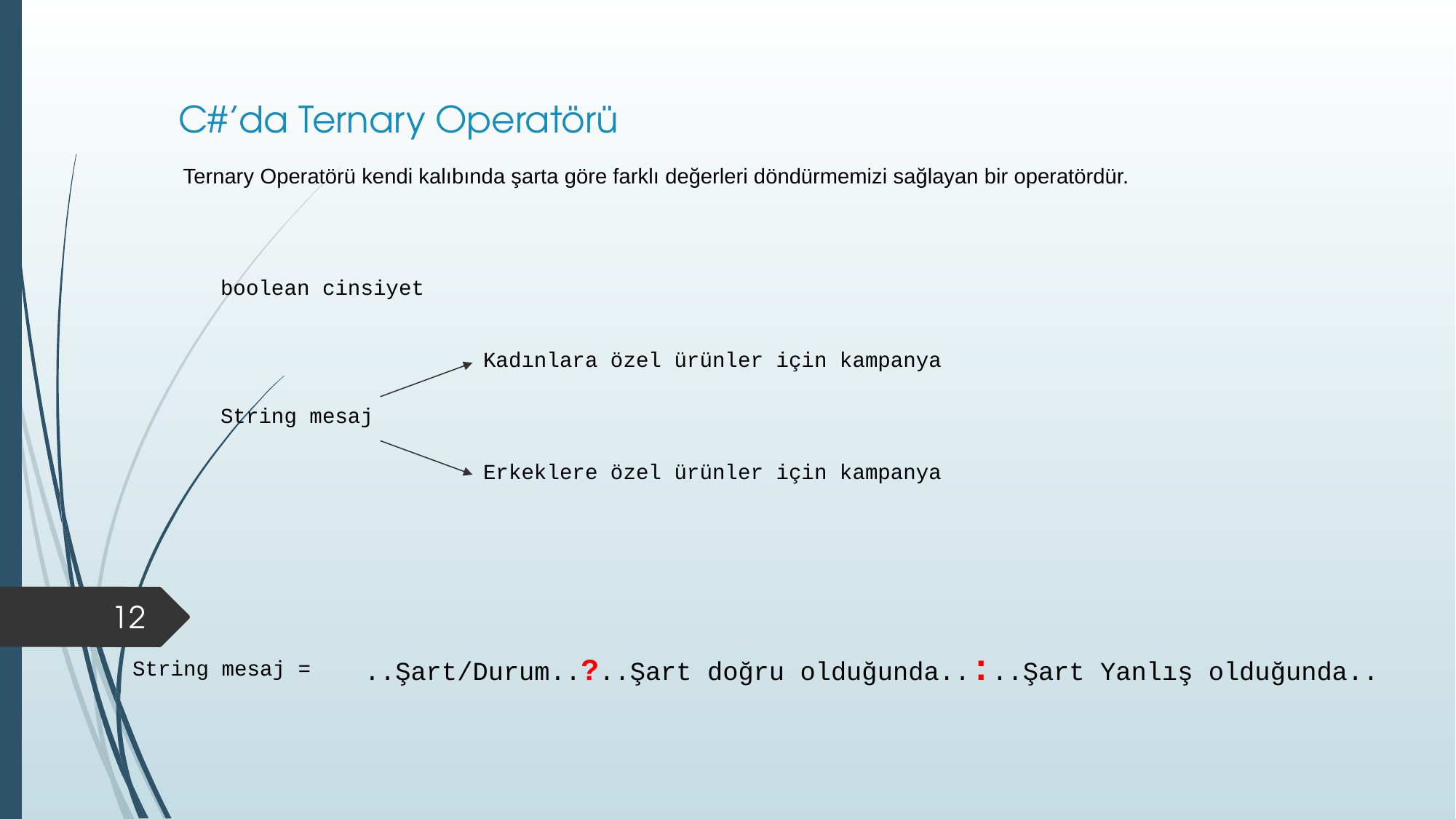

# C#’da Ternary Operatörü
Ternary Operatörü kendi kalıbında şarta göre farklı değerleri döndürmemizi sağlayan bir operatördür.
boolean cinsiyet
Kadınlara özel ürünler için kampanya
String mesaj
Erkeklere özel ürünler için kampanya
12
..Şart/Durum..?..Şart doğru olduğunda..:..Şart Yanlış olduğunda..
String mesaj =